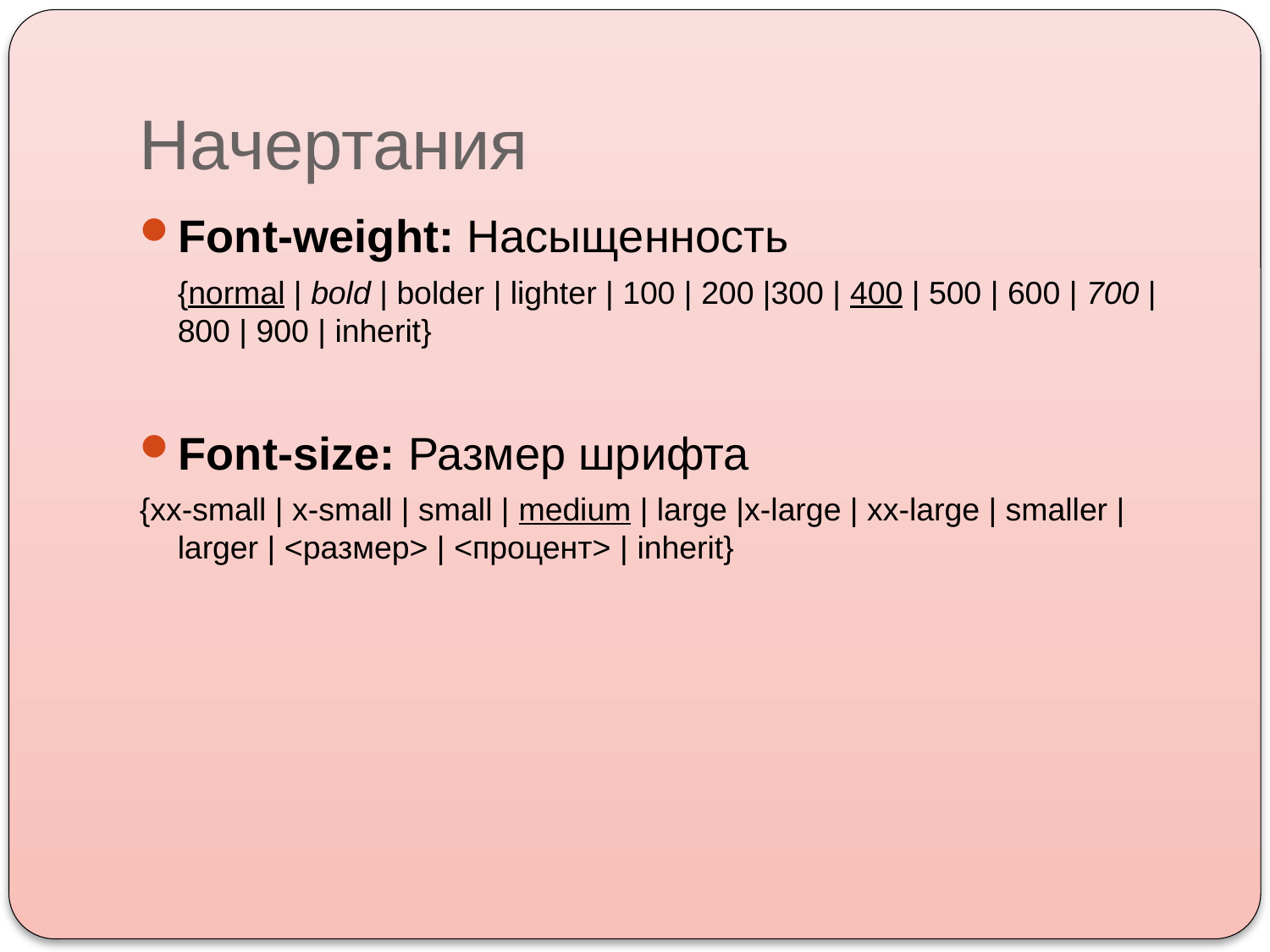

# Начертания
Font-weight: Насыщенность
	{normal | bold | bolder | lighter | 100 | 200 |300 | 400 | 500 | 600 | 700 | 800 | 900 | inherit}

Font-size: Размер шрифта
{xx-small | x-small | small | medium | large |x-large | xx-large | smaller | larger | <размер> | <процент> | inherit}